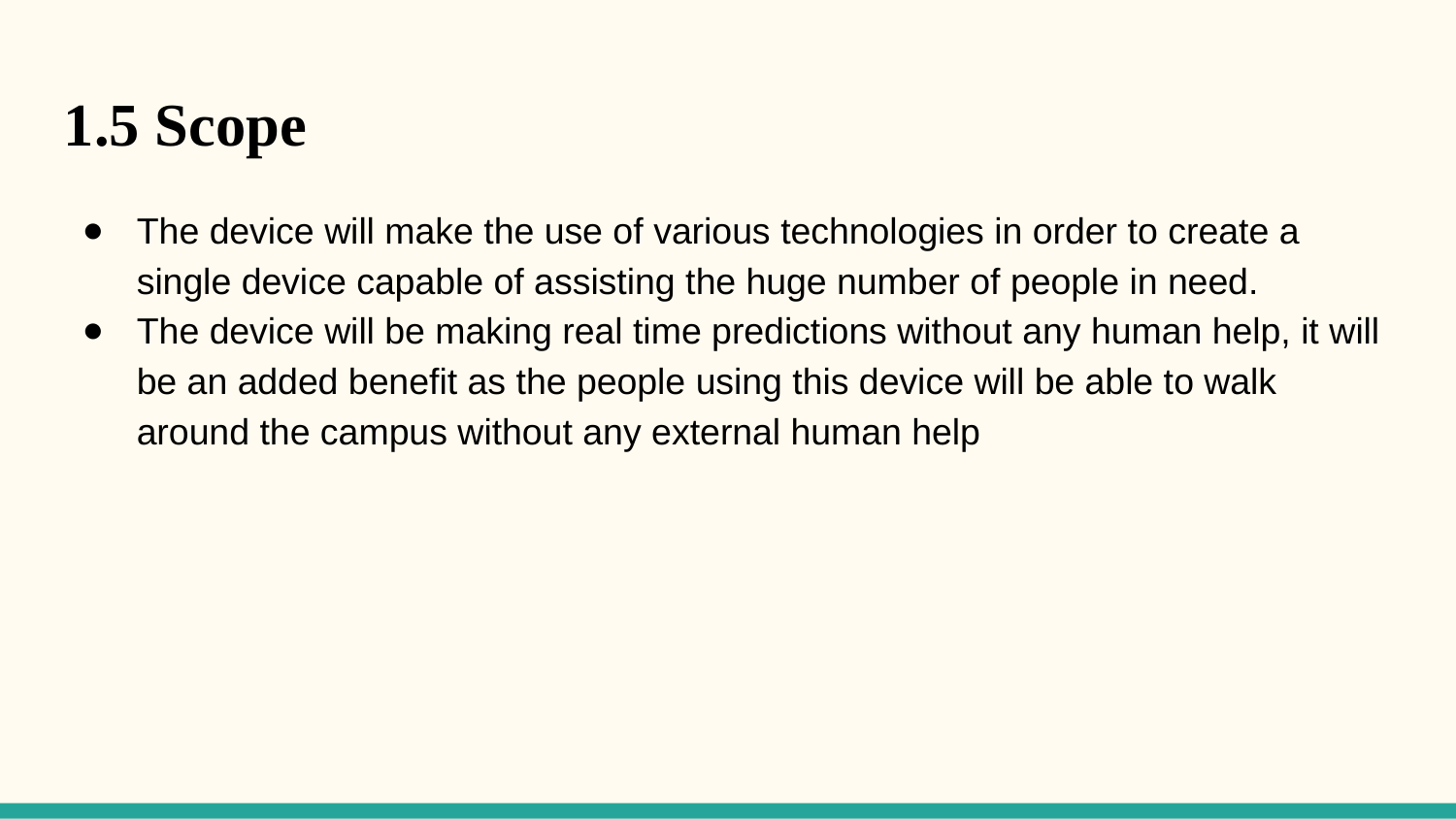

1.5 Scope
The device will make the use of various technologies in order to create a single device capable of assisting the huge number of people in need.
The device will be making real time predictions without any human help, it will be an added benefit as the people using this device will be able to walk around the campus without any external human help